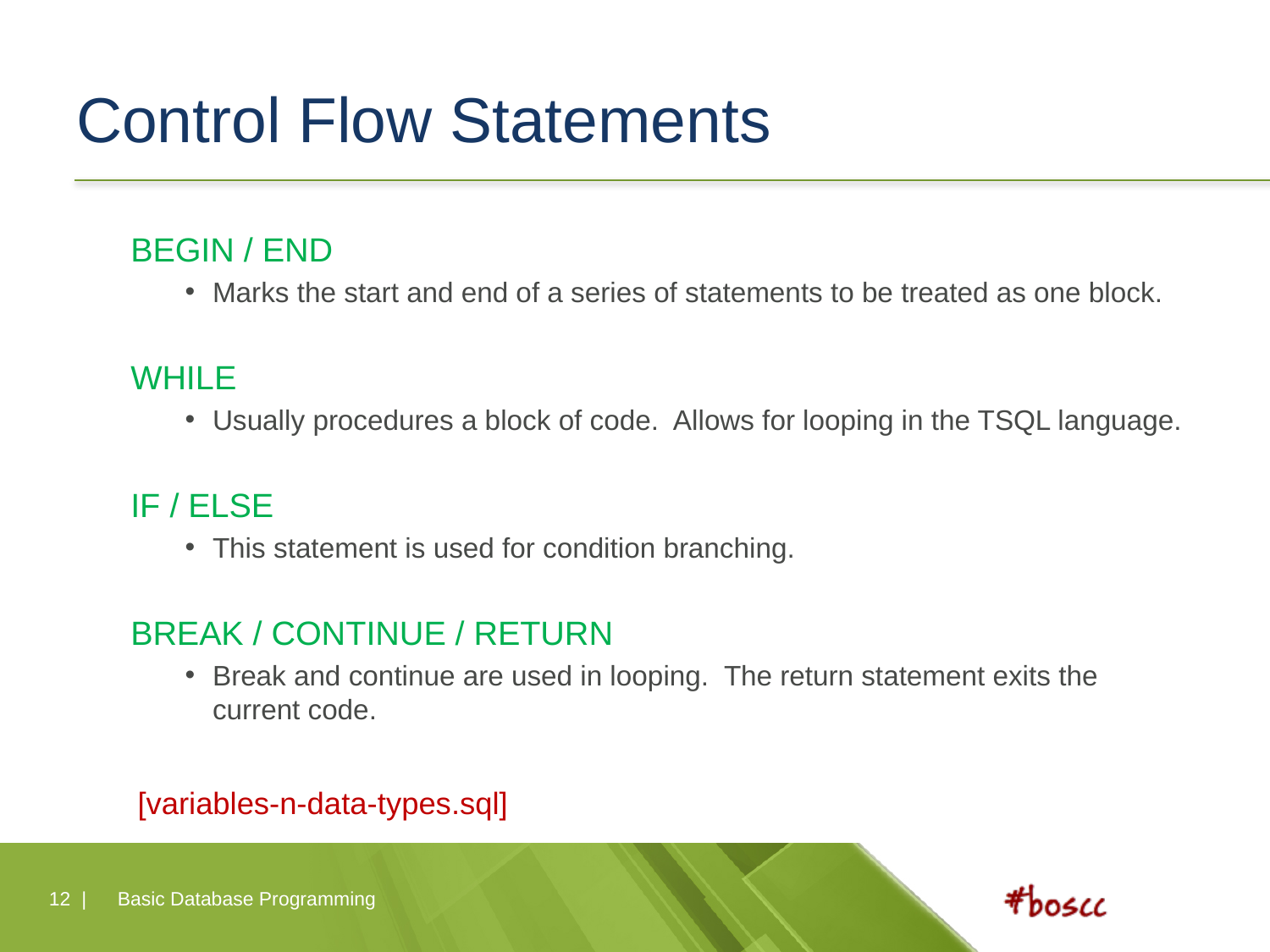

# Control Flow Statements
BEGIN / END
Marks the start and end of a series of statements to be treated as one block.

WHILE
Usually procedures a block of code.  Allows for looping in the TSQL language.

IF / ELSE
This statement is used for condition branching.

BREAK / CONTINUE / RETURN
Break and continue are used in looping.  The return statement exits the current code.

[variables-n-data-types.sql]

12  |
Basic Database Programming